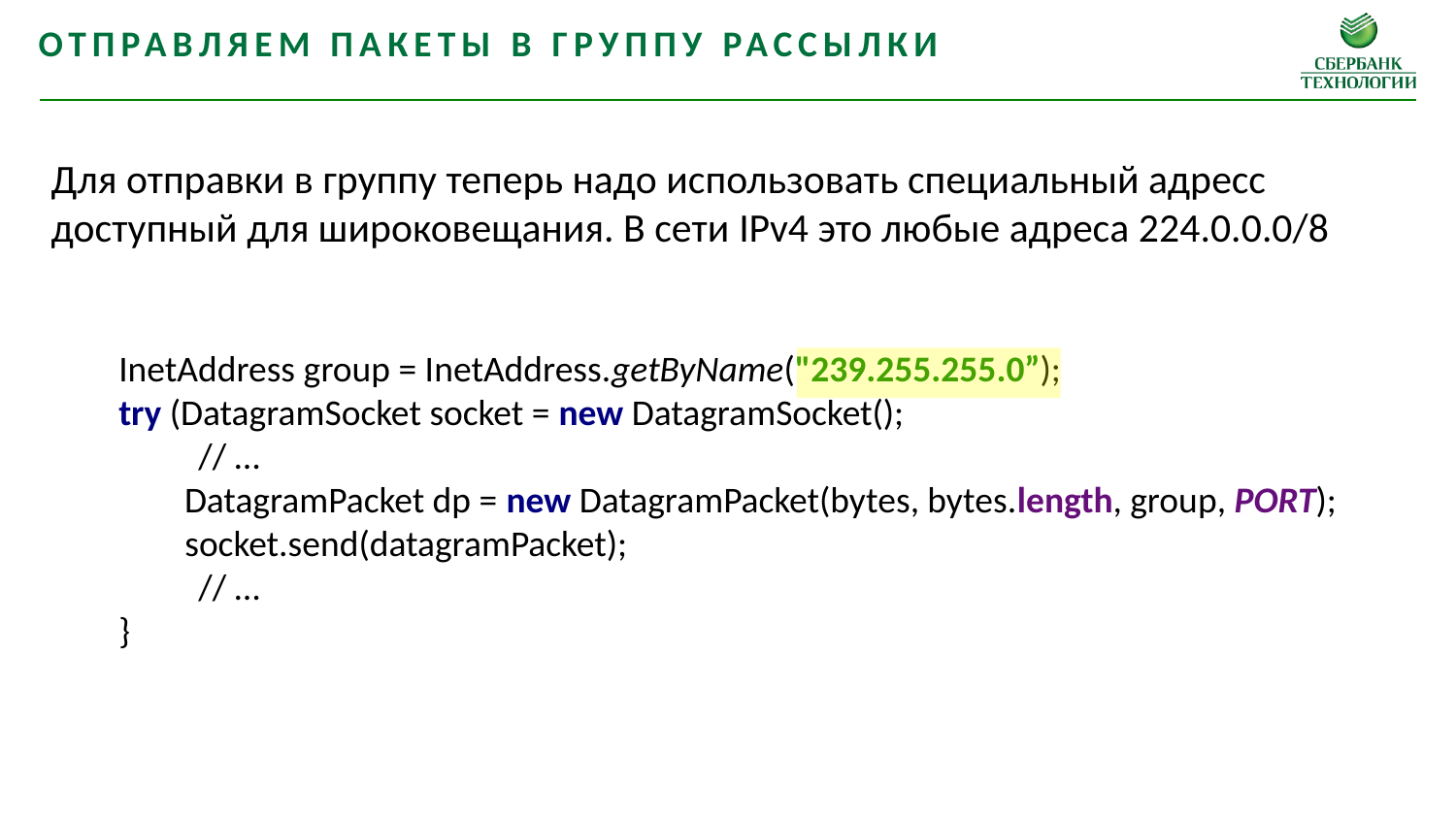

Отправляем пакеты в группу рассылки
Для отправки в группу теперь надо использовать специальный адресс доступный для широковещания. В сети IPv4 это любые адреса 224.0.0.0/8

        InetAddress group = InetAddress.getByName("239.255.255.0”);
        try (DatagramSocket socket = new DatagramSocket();
	// …
                DatagramPacket dp = new DatagramPacket(bytes, bytes.length, group, PORT);
                socket.send(datagramPacket);
	// …
        }